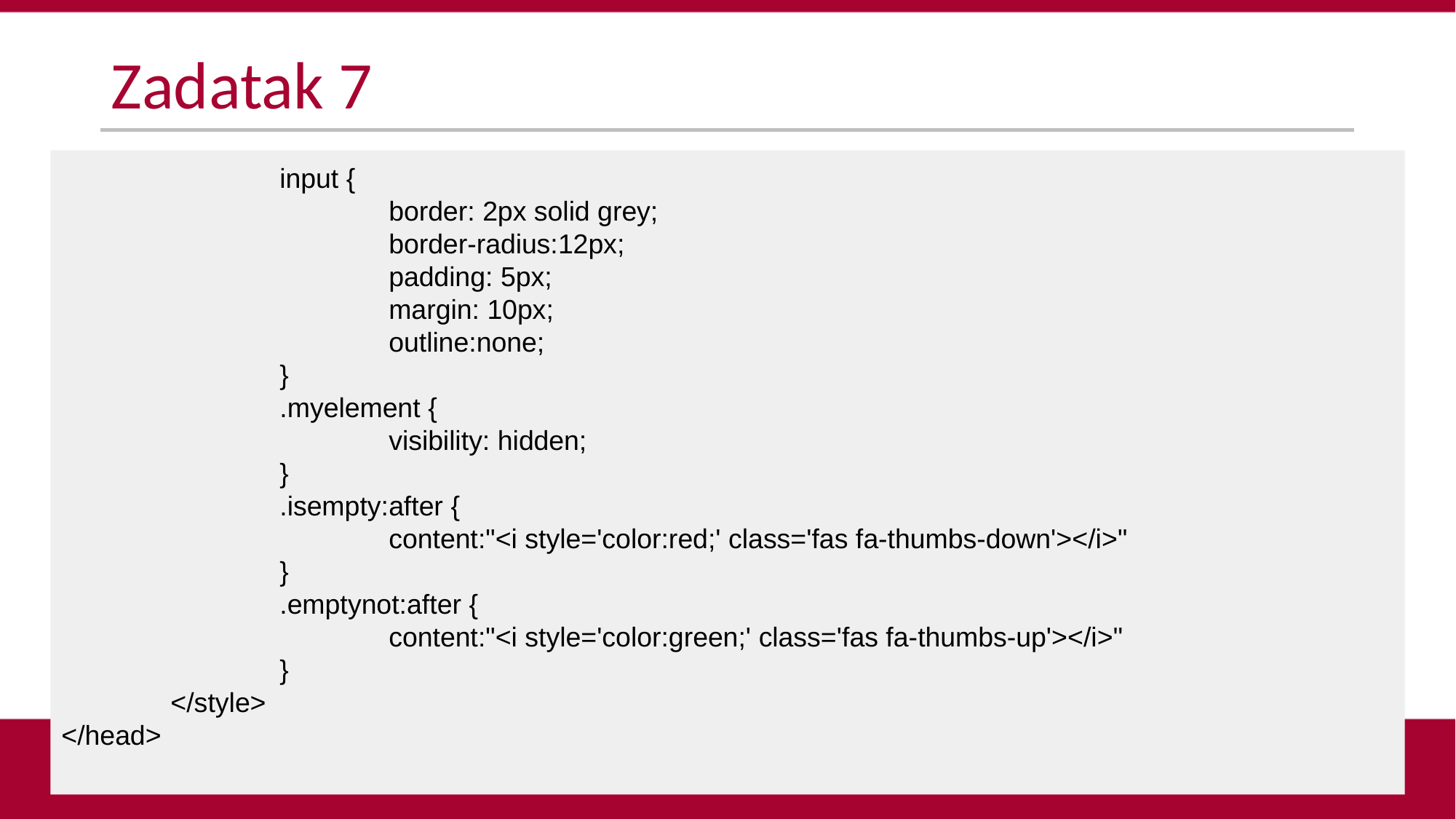

# Zadatak 7
		input {
			border: 2px solid grey;
			border-radius:12px;
			padding: 5px;
			margin: 10px;
			outline:none;
		}
		.myelement {
			visibility: hidden;
		}
		.isempty:after {
			content:"<i style='color:red;' class='fas fa-thumbs-down'></i>"
		}
		.emptynot:after {
			content:"<i style='color:green;' class='fas fa-thumbs-up'></i>"
		}
	</style>
</head>